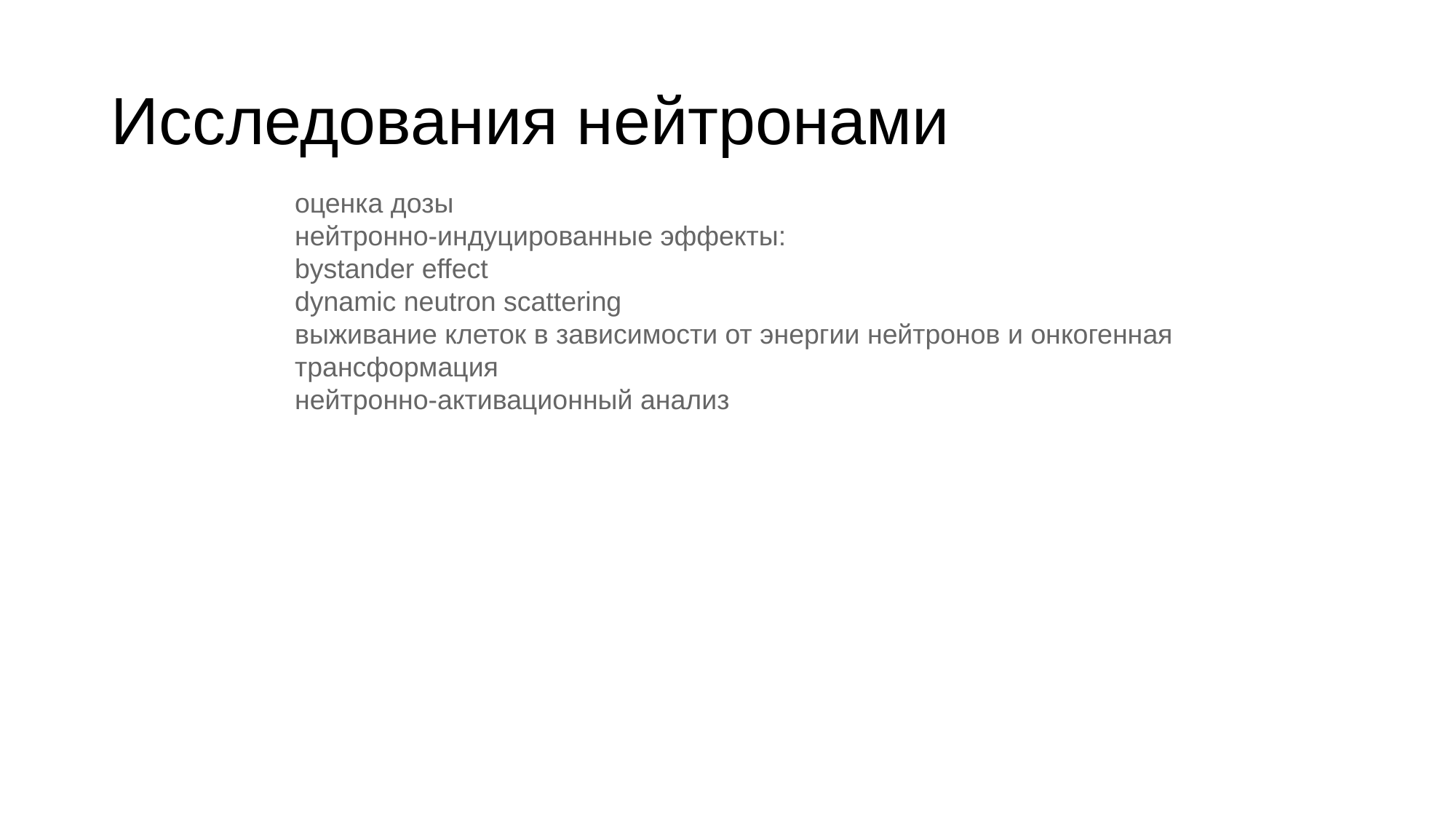

# Исследования нейтронами
оценка дозы
нейтронно-индуцированные эффекты:
bystander effect
dynamic neutron scattering
выживание клеток в зависимости от энергии нейтронов и онкогенная трансформация
нейтронно-активационный анализ